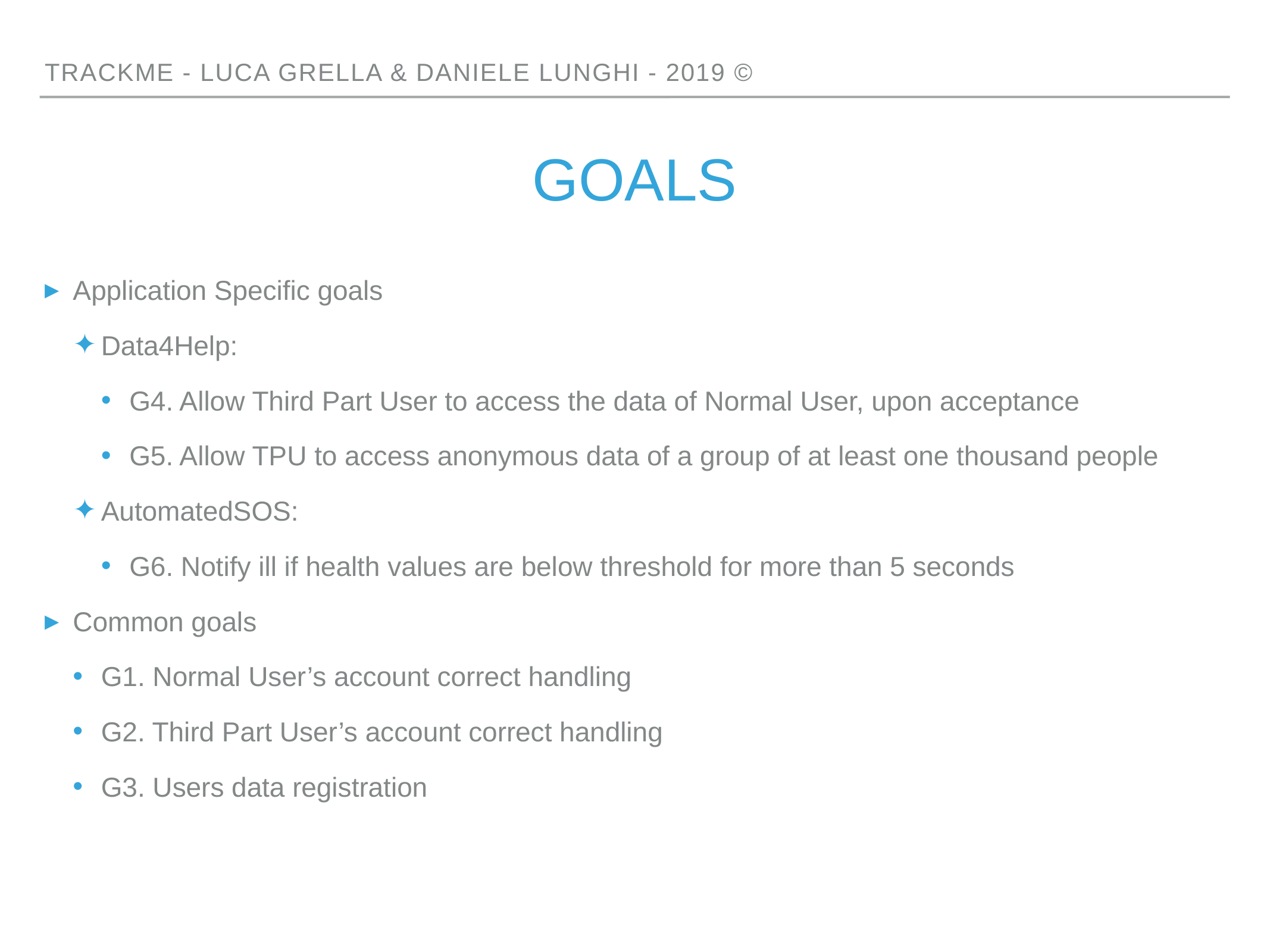

trackme - luca Grella & daniele lunghi - 2019 ©
# GOALS
Application Specific goals
Data4Help:
G4. Allow Third Part User to access the data of Normal User, upon acceptance
G5. Allow TPU to access anonymous data of a group of at least one thousand people
AutomatedSOS:
G6. Notify ill if health values are below threshold for more than 5 seconds
Common goals
G1. Normal User’s account correct handling
G2. Third Part User’s account correct handling
G3. Users data registration